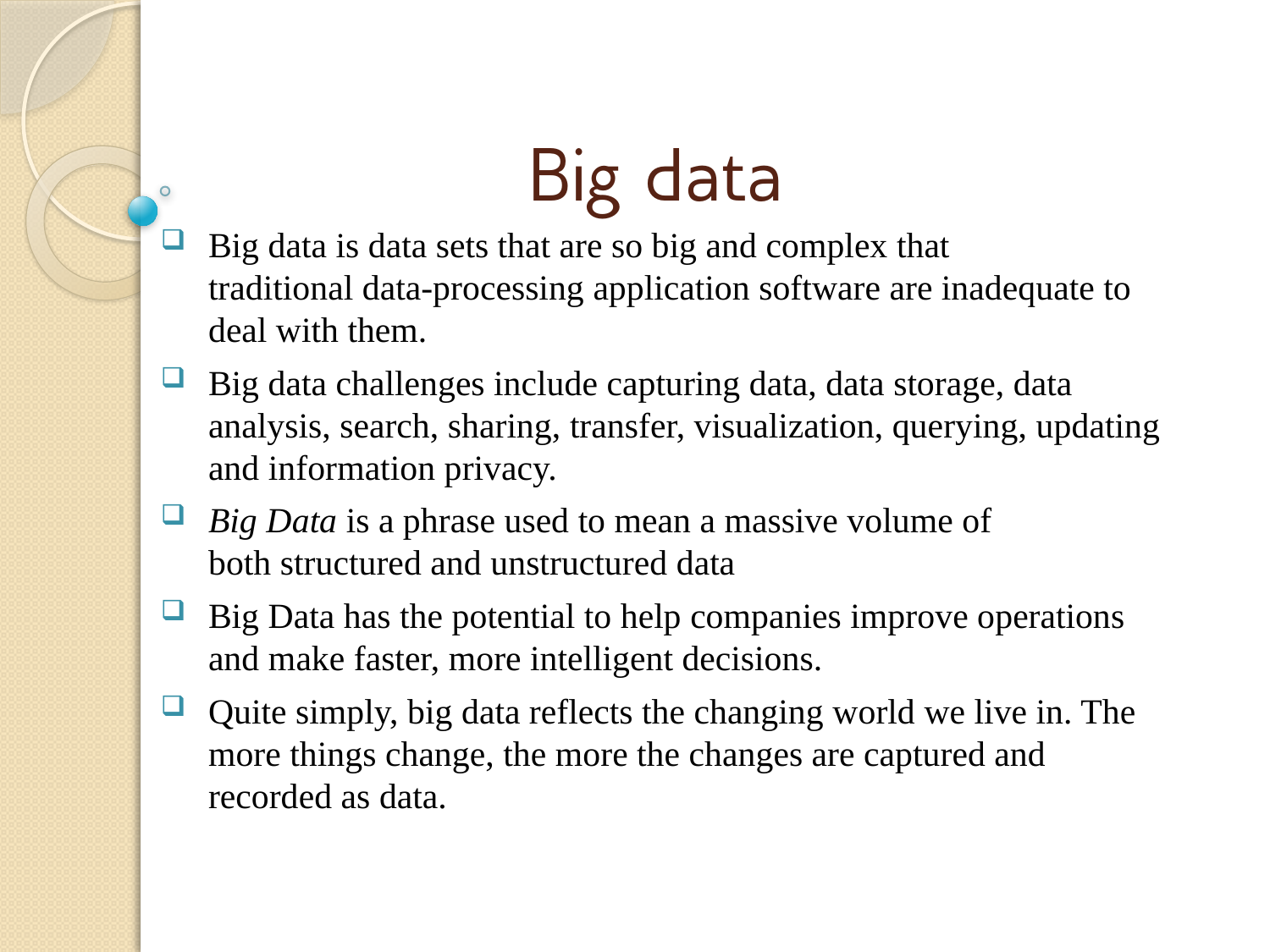

# Big data
Big data is data sets that are so big and complex that traditional data-processing application software are inadequate to deal with them.
Big data challenges include capturing data, data storage, data analysis, search, sharing, transfer, visualization, querying, updating and information privacy.
Big Data is a phrase used to mean a massive volume of both structured and unstructured data
Big Data has the potential to help companies improve operations and make faster, more intelligent decisions.
Quite simply, big data reflects the changing world we live in. The more things change, the more the changes are captured and recorded as data.